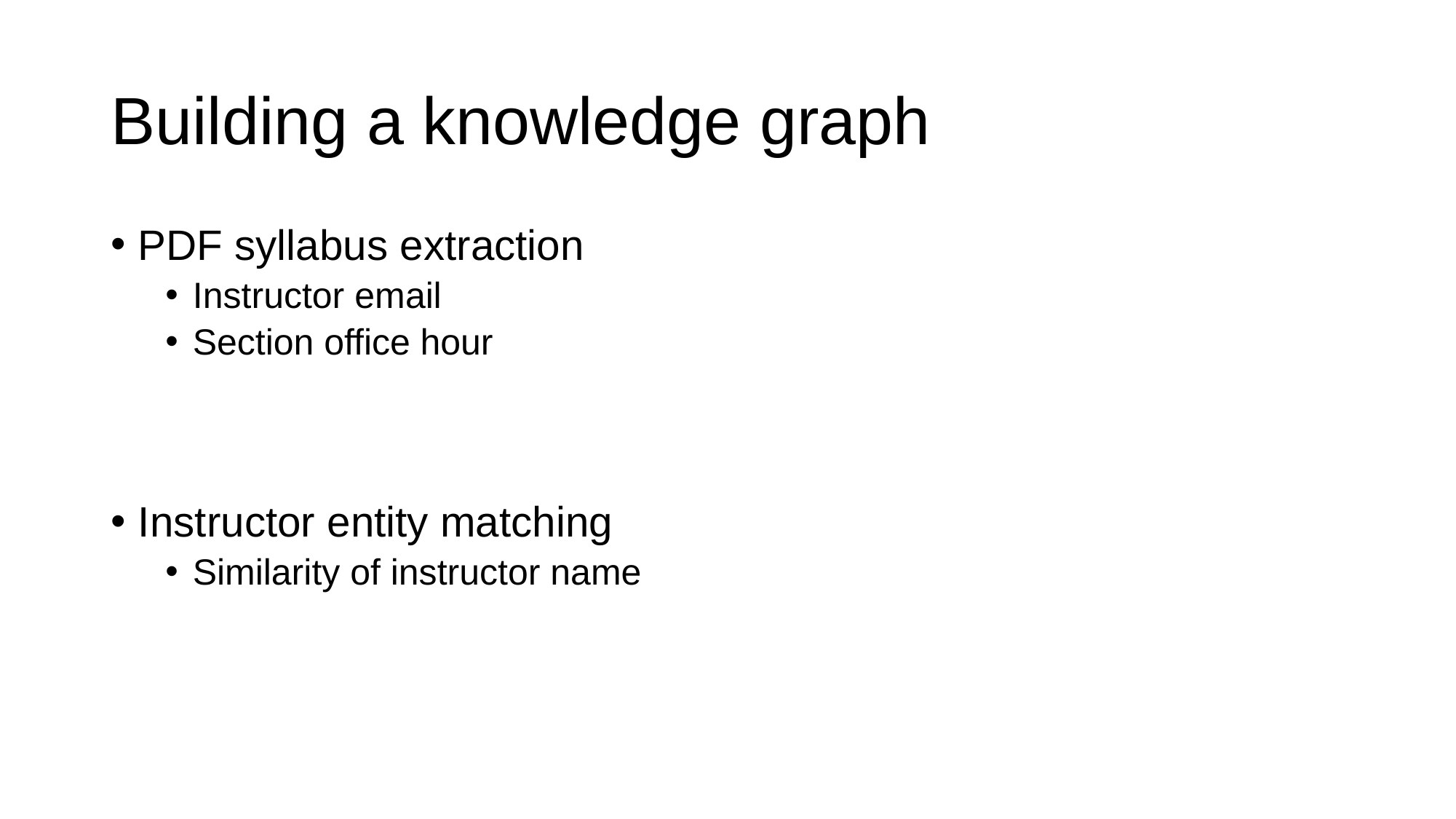

# Building a knowledge graph
PDF syllabus extraction
Instructor email
Section office hour

Instructor entity matching
Similarity of instructor name